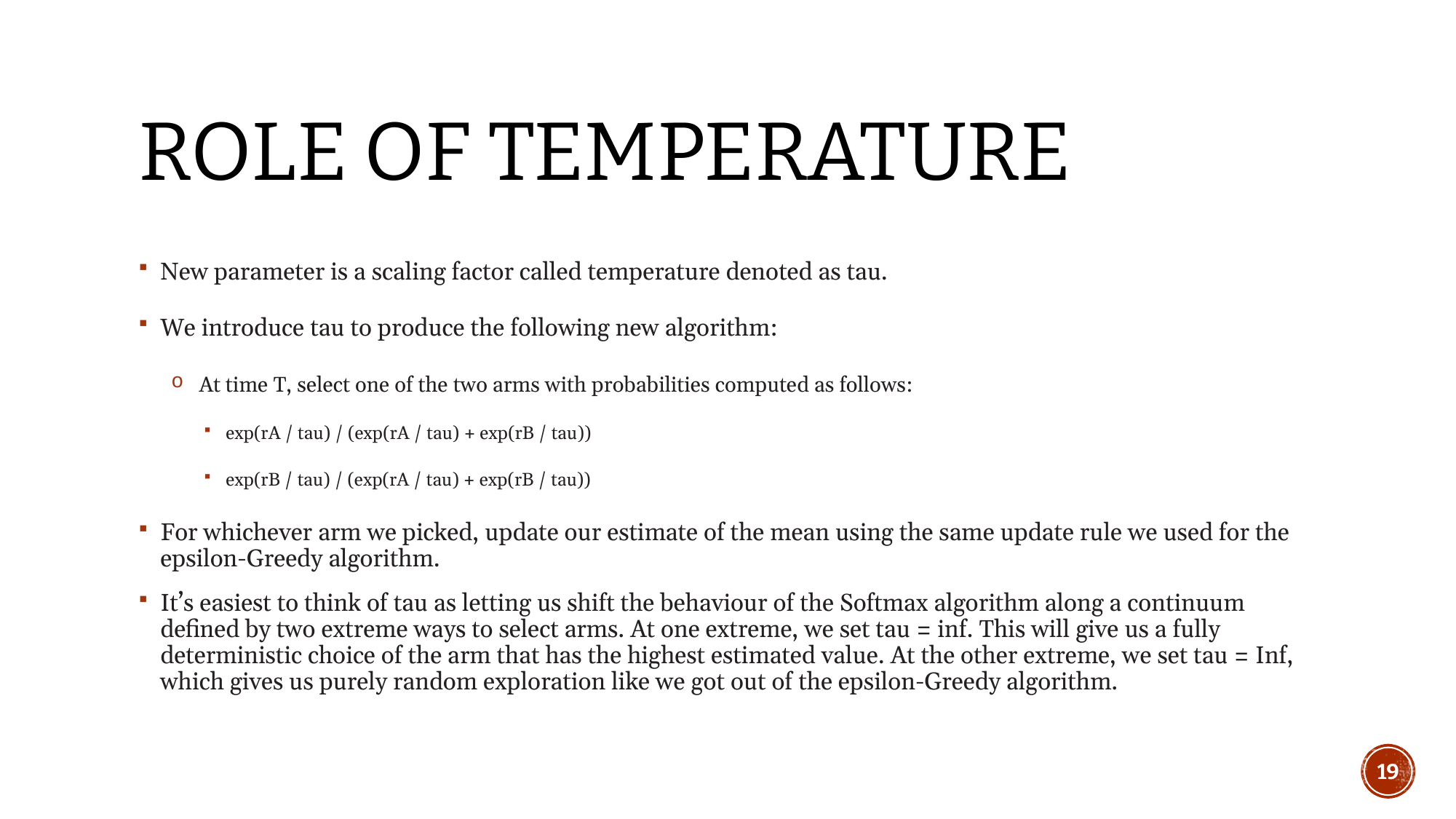

# Role of temperature
New parameter is a scaling factor called temperature denoted as tau.
We introduce tau to produce the following new algorithm:
 At time T, select one of the two arms with probabilities computed as follows:
exp(rA / tau) / (exp(rA / tau) + exp(rB / tau))
exp(rB / tau) / (exp(rA / tau) + exp(rB / tau))
For whichever arm we picked, update our estimate of the mean using the same update rule we used for the epsilon-Greedy algorithm.
It’s easiest to think of tau as letting us shift the behaviour of the Softmax algorithm along a continuum defined by two extreme ways to select arms. At one extreme, we set tau = inf. This will give us a fully deterministic choice of the arm that has the highest estimated value. At the other extreme, we set tau = Inf, which gives us purely random exploration like we got out of the epsilon-Greedy algorithm.

19